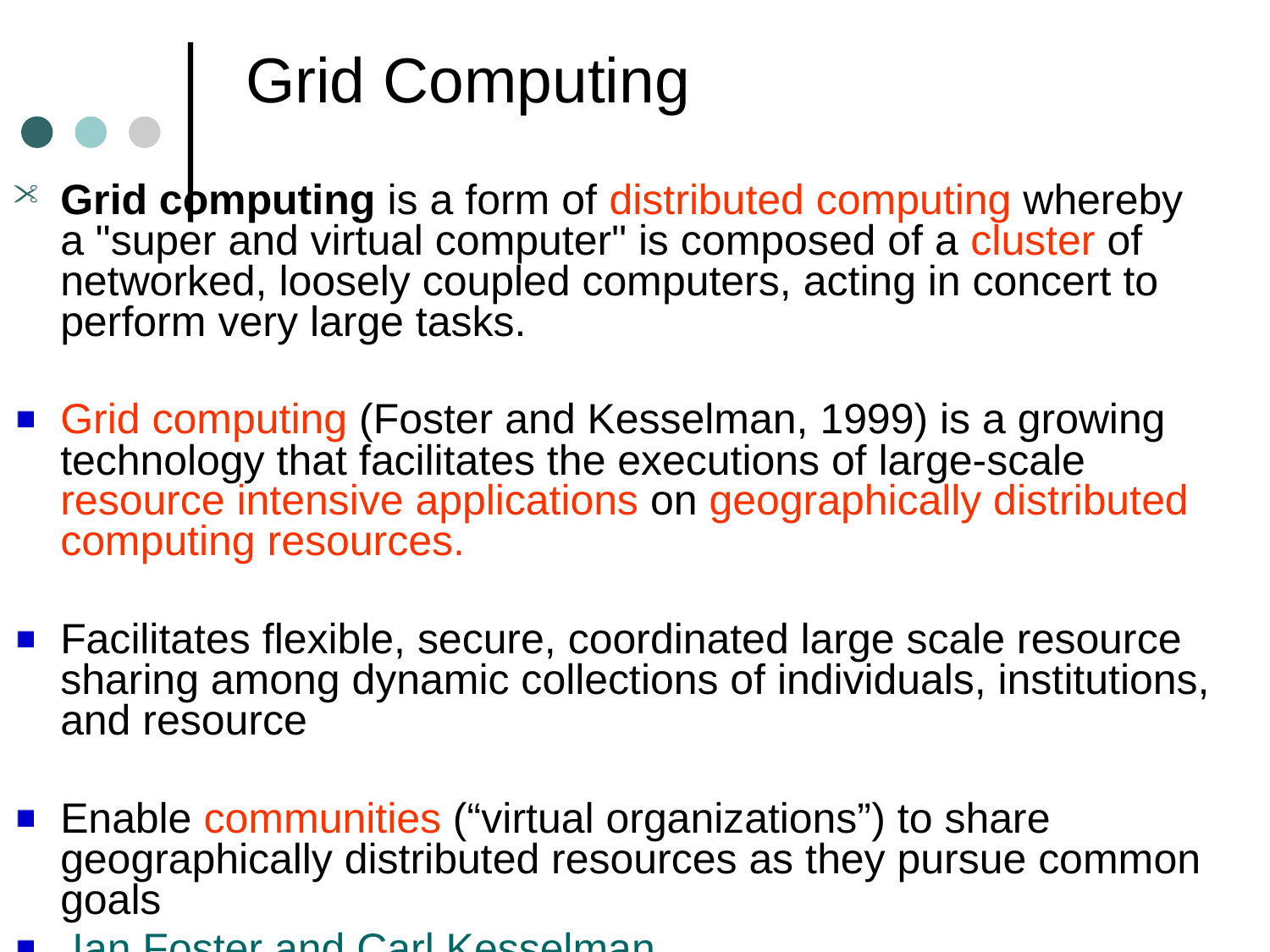

Grid Computing

Grid computing is a form of distributed computing whereby a "super and virtual computer" is composed of a cluster of networked, loosely coupled computers, acting in concert to perform very large tasks.

Grid computing (Foster and Kesselman, 1999) is a growing technology that facilitates the executions of large-scale resource intensive applications on geographically distributed computing resources.

Facilitates flexible, secure, coordinated large scale resource sharing among dynamic collections of individuals, institutions, and resource

Enable communities (“virtual organizations”) to share geographically distributed resources as they pursue common goals
 Ian Foster and Carl Kesselman